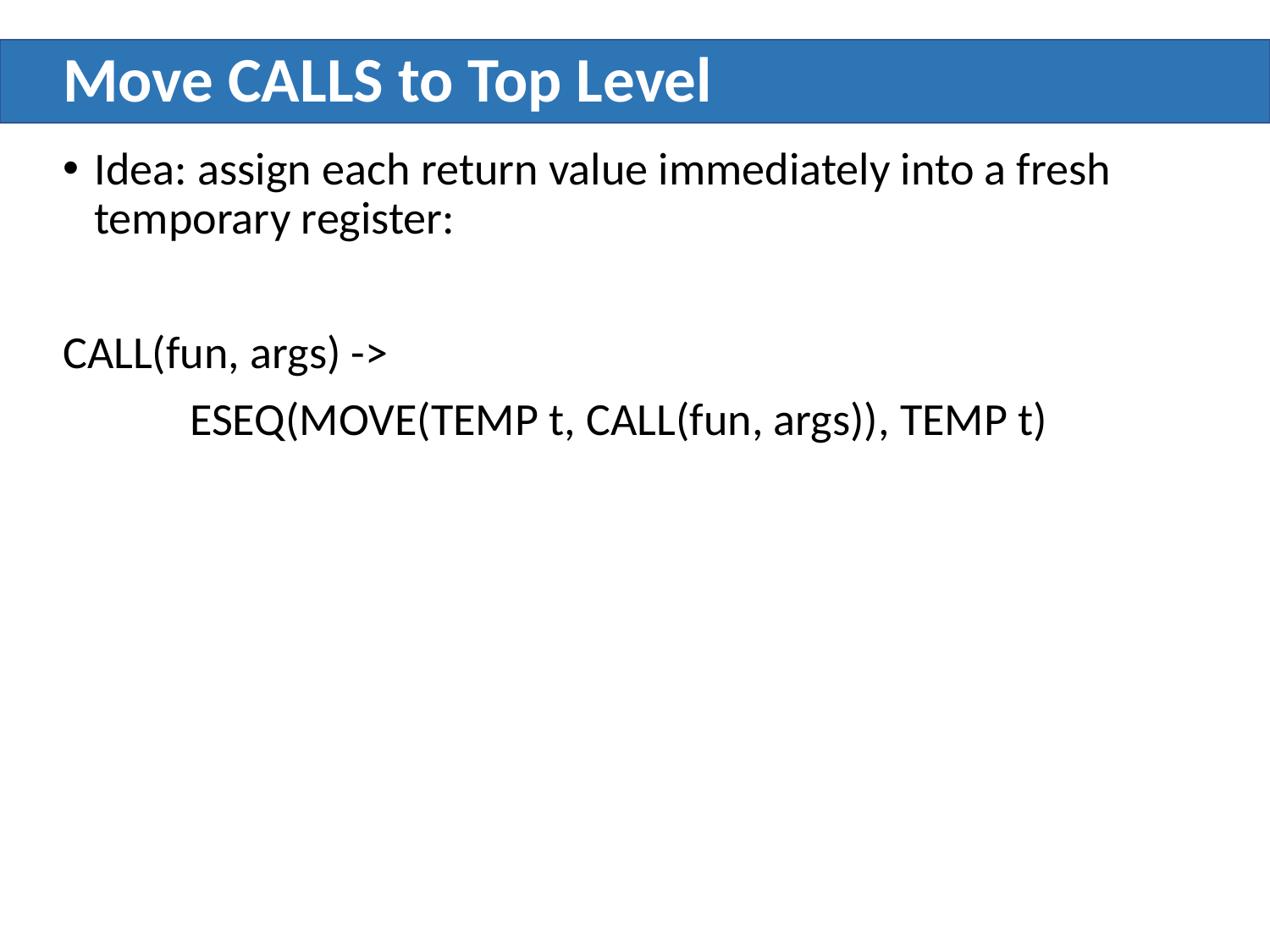

# Move CALLS to Top Level
Idea: assign each return value immediately into a fresh temporary register:

CALL(fun, args) ->
	ESEQ(MOVE(TEMP t, CALL(fun, args)), TEMP t)